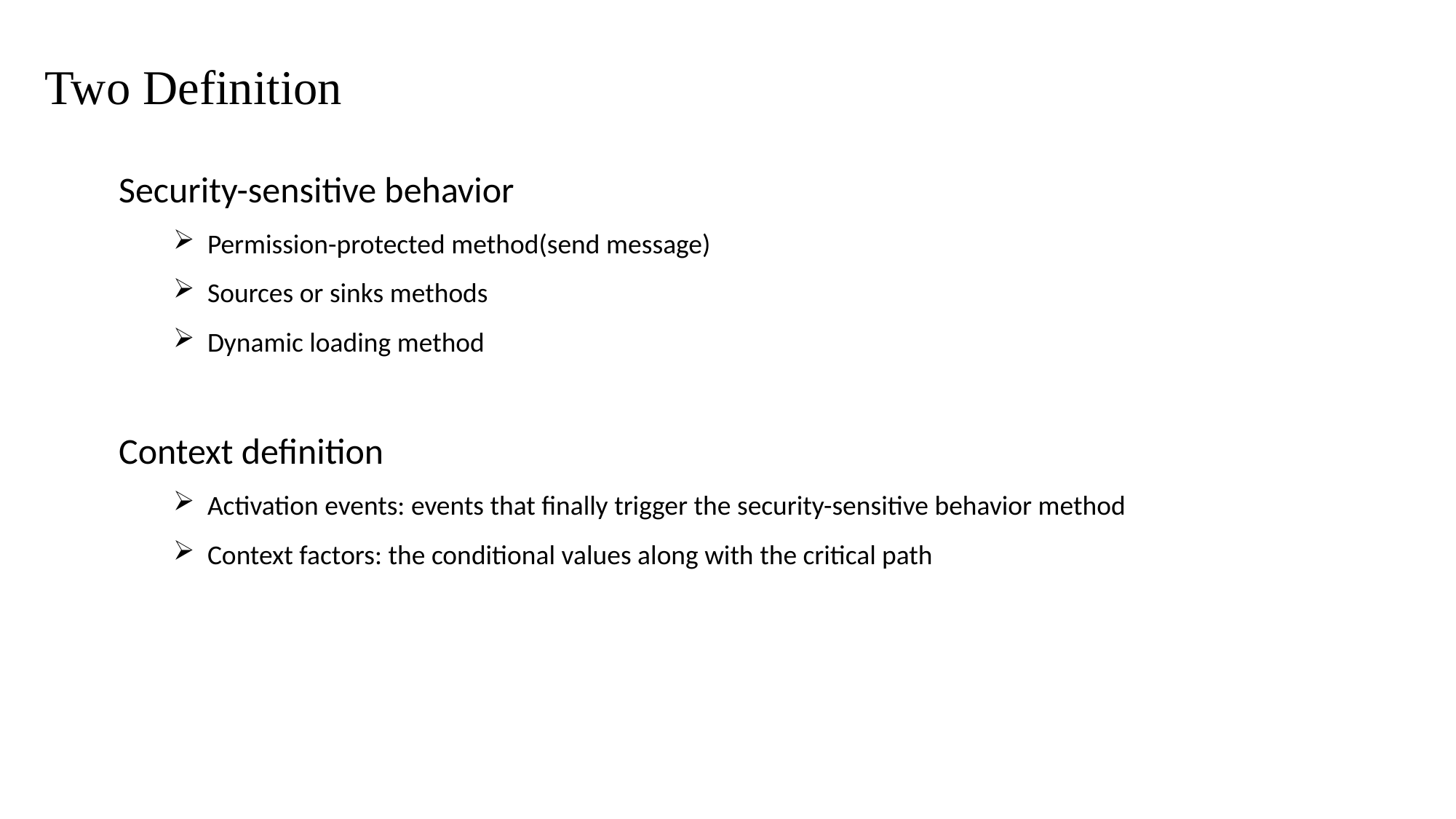

Two Definition
Security-sensitive behavior
Permission-protected method(send message)
Sources or sinks methods
Dynamic loading method
Context definition
Activation events: events that finally trigger the security-sensitive behavior method
Context factors: the conditional values along with the critical path